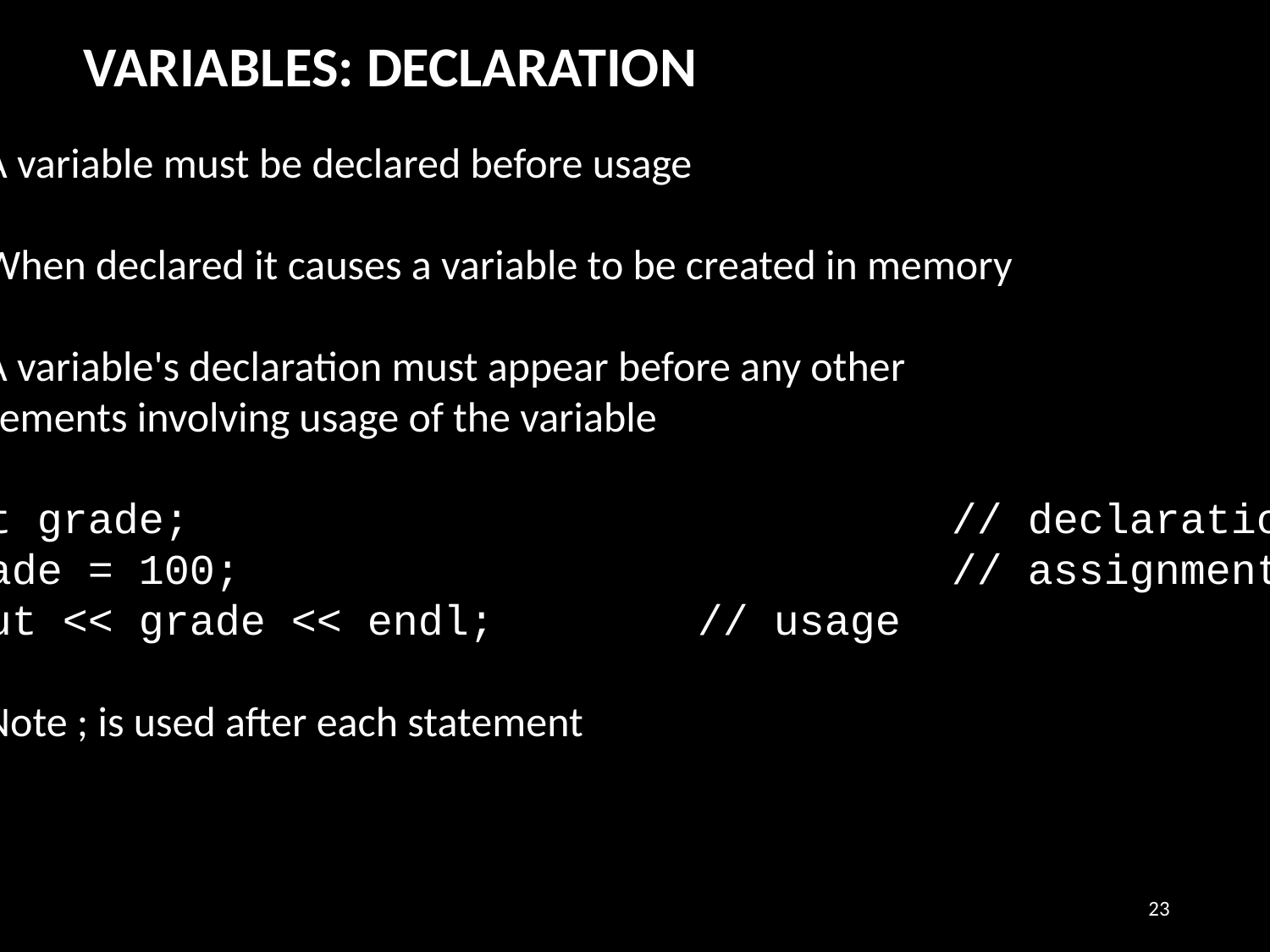

VARIABLES: DECLARATION
A variable must be declared before usage

When declared it causes a variable to be created in memory

A variable's declaration must appear before any other
statements involving usage of the variable

int grade; 						// declaration
grade = 100;						// assignment
cout << grade << endl;		// usage

Note ; is used after each statement
23